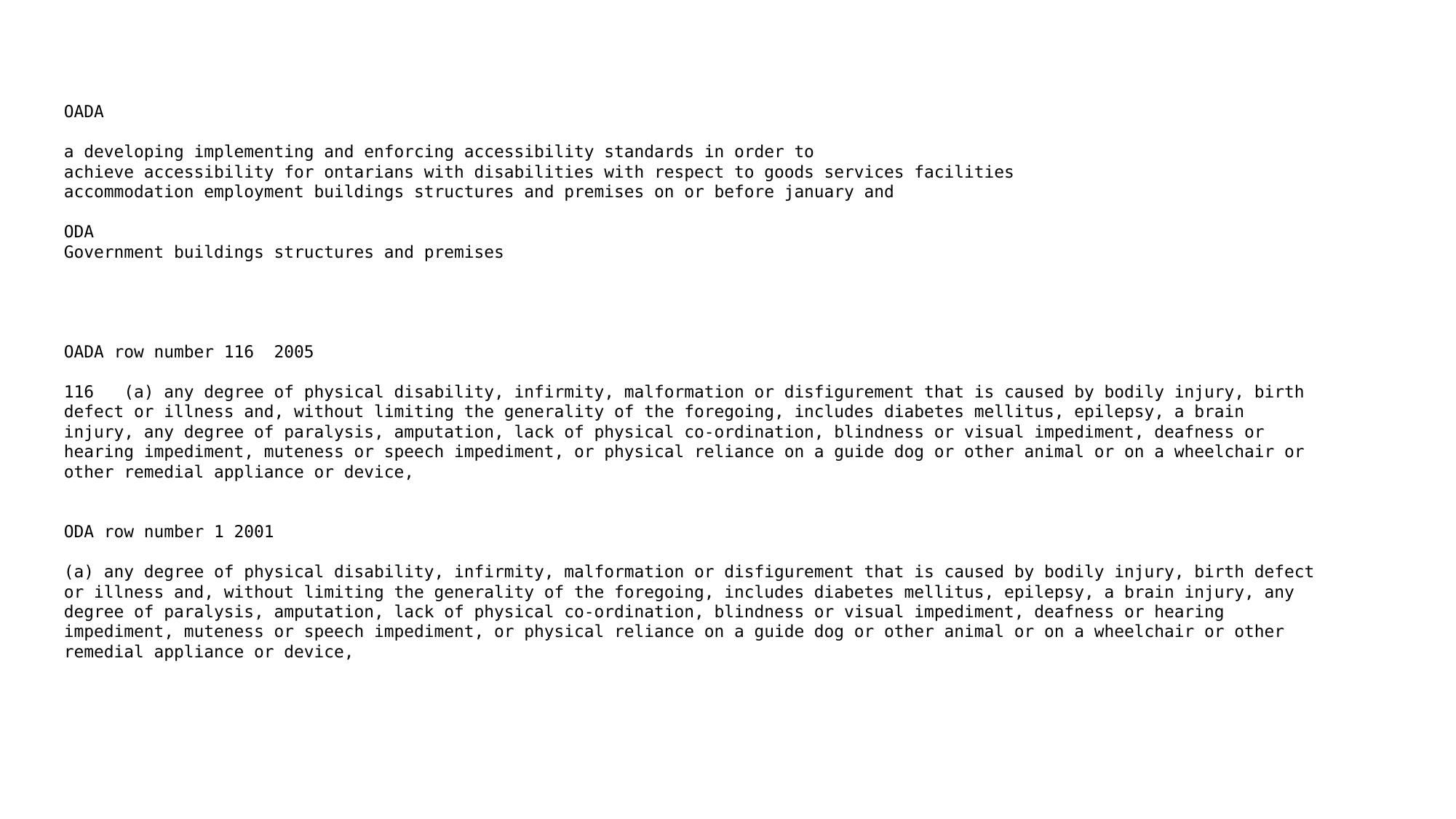

OADA

a developing implementing and enforcing accessibility standards in order to
achieve accessibility for ontarians with disabilities with respect to goods services facilities
accommodation employment buildings structures and premises on or before january and

ODA
Government buildings structures and premises

OADA row number 116  2005

116   (a) any degree of physical disability, infirmity, malformation or disfigurement that is caused by bodily injury, birth defect or illness and, without limiting the generality of the foregoing, includes diabetes mellitus, epilepsy, a brain injury, any degree of paralysis, amputation, lack of physical co-ordination, blindness or visual impediment, deafness or hearing impediment, muteness or speech impediment, or physical reliance on a guide dog or other animal or on a wheelchair or other remedial appliance or device,

ODA row number 1 2001

(a) any degree of physical disability, infirmity, malformation or disfigurement that is caused by bodily injury, birth defect or illness and, without limiting the generality of the foregoing, includes diabetes mellitus, epilepsy, a brain injury, any degree of paralysis, amputation, lack of physical co-ordination, blindness or visual impediment, deafness or hearing impediment, muteness or speech impediment, or physical reliance on a guide dog or other animal or on a wheelchair or other remedial appliance or device,